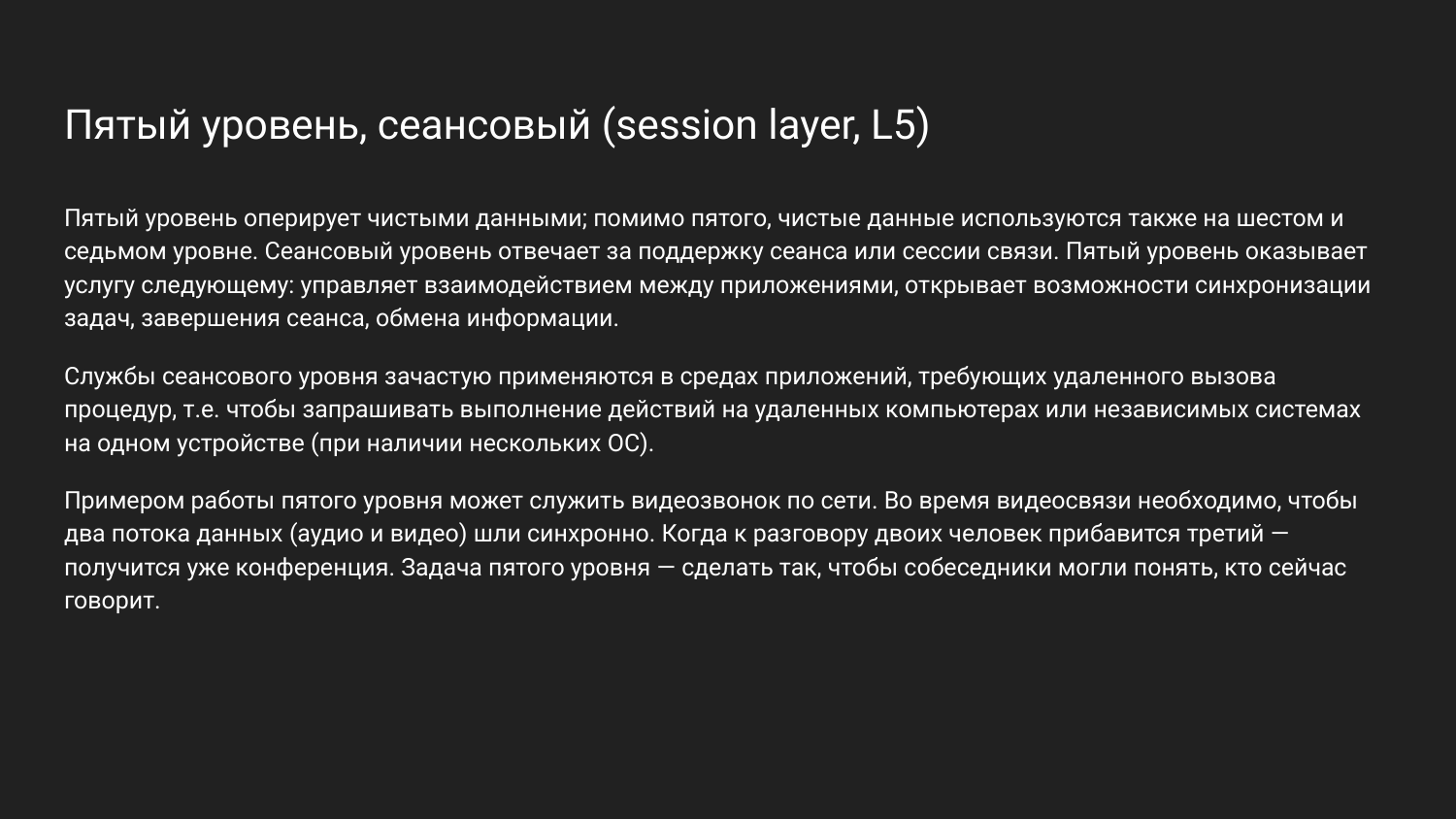

# Пятый уровень, сеансовый (session layer, L5)

Пятый уровень оперирует чистыми данными; помимо пятого, чистые данные используются также на шестом и седьмом уровне. Сеансовый уровень отвечает за поддержку сеанса или сессии связи. Пятый уровень оказывает услугу следующему: управляет взаимодействием между приложениями, открывает возможности синхронизации задач, завершения сеанса, обмена информации.
Службы сеансового уровня зачастую применяются в средах приложений, требующих удаленного вызова процедур, т.е. чтобы запрашивать выполнение действий на удаленных компьютерах или независимых системах на одном устройстве (при наличии нескольких ОС).
Примером работы пятого уровня может служить видеозвонок по сети. Во время видеосвязи необходимо, чтобы два потока данных (аудио и видео) шли синхронно. Когда к разговору двоих человек прибавится третий — получится уже конференция. Задача пятого уровня — сделать так, чтобы собеседники могли понять, кто сейчас говорит.